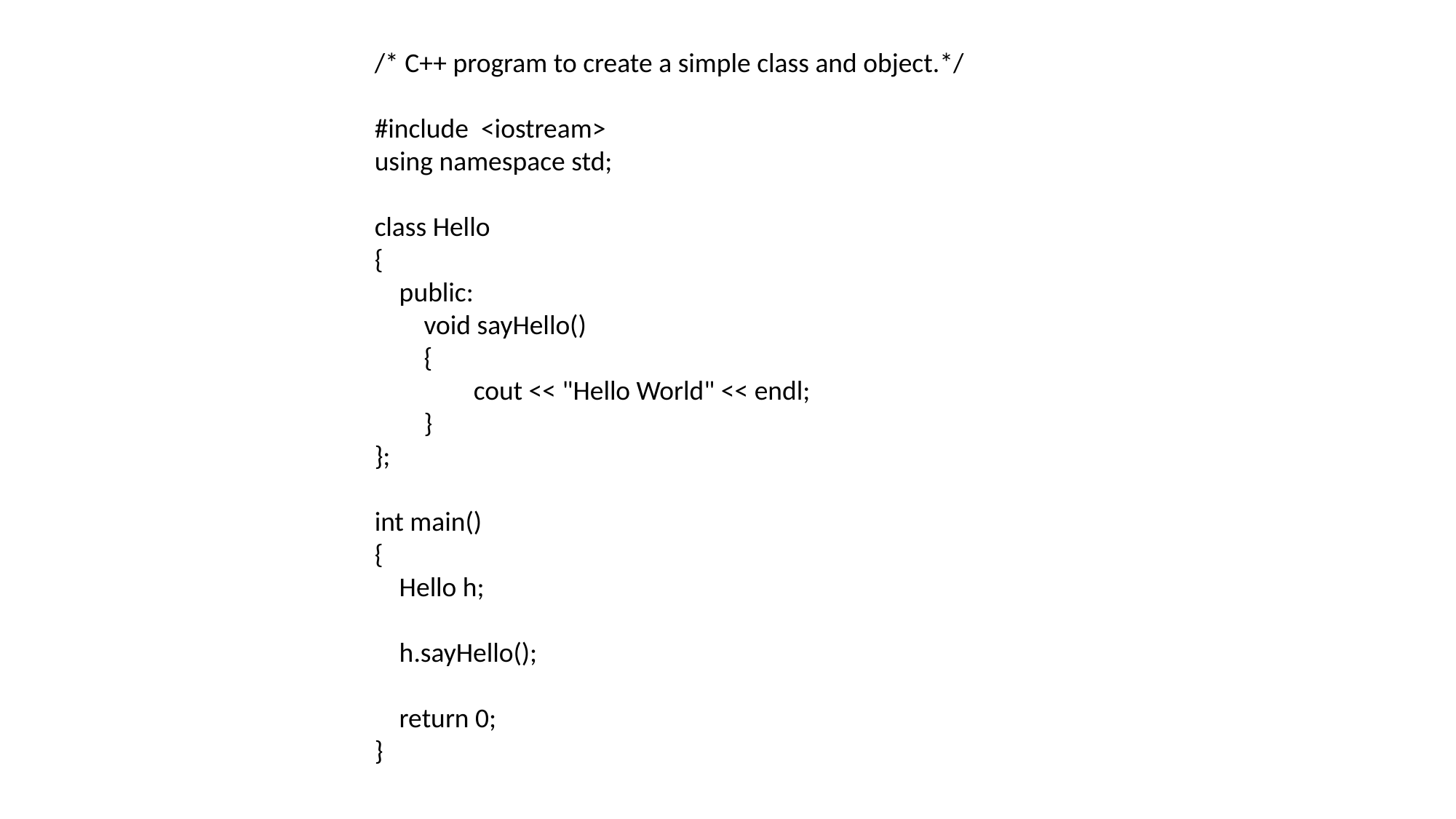

/* C++ program to create a simple class and object.*/

#include  <iostream>
using namespace std;

class Hello
{
    public:
        void sayHello()
        {
                cout << "Hello World" << endl;
        }
};

int main()
{
    Hello h;

    h.sayHello();

    return 0;
}